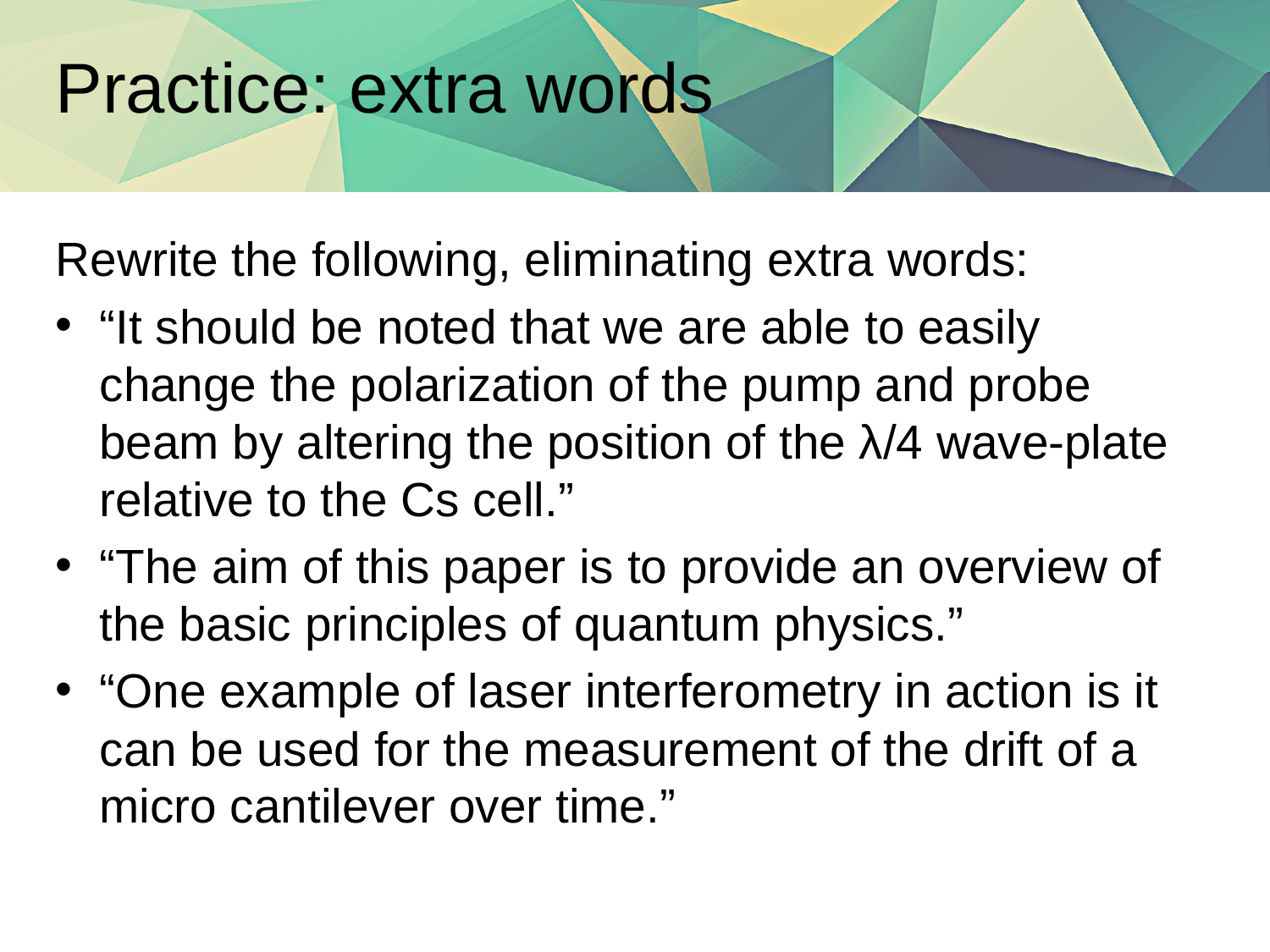

# Practice: extra words
Rewrite the following, eliminating extra words:
“It should be noted that we are able to easily change the polarization of the pump and probe beam by altering the position of the λ/4 wave-plate relative to the Cs cell.”
“The aim of this paper is to provide an overview of the basic principles of quantum physics.”
“One example of laser interferometry in action is it can be used for the measurement of the drift of a micro cantilever over time.”